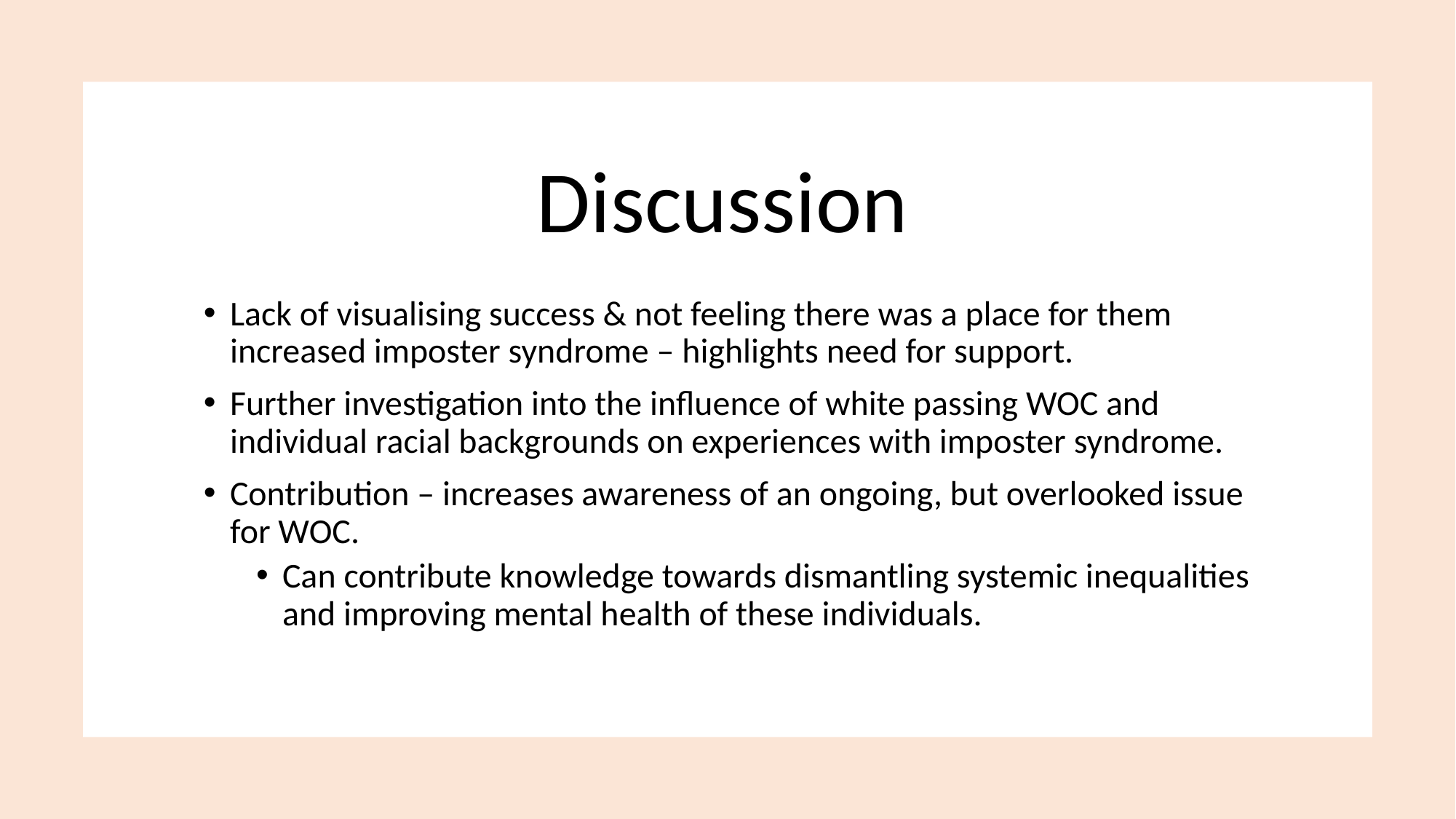

# Discussion
Lack of visualising success & not feeling there was a place for them increased imposter syndrome – highlights need for support.
Further investigation into the influence of white passing WOC and individual racial backgrounds on experiences with imposter syndrome.
Contribution – increases awareness of an ongoing, but overlooked issue for WOC.
Can contribute knowledge towards dismantling systemic inequalities and improving mental health of these individuals.